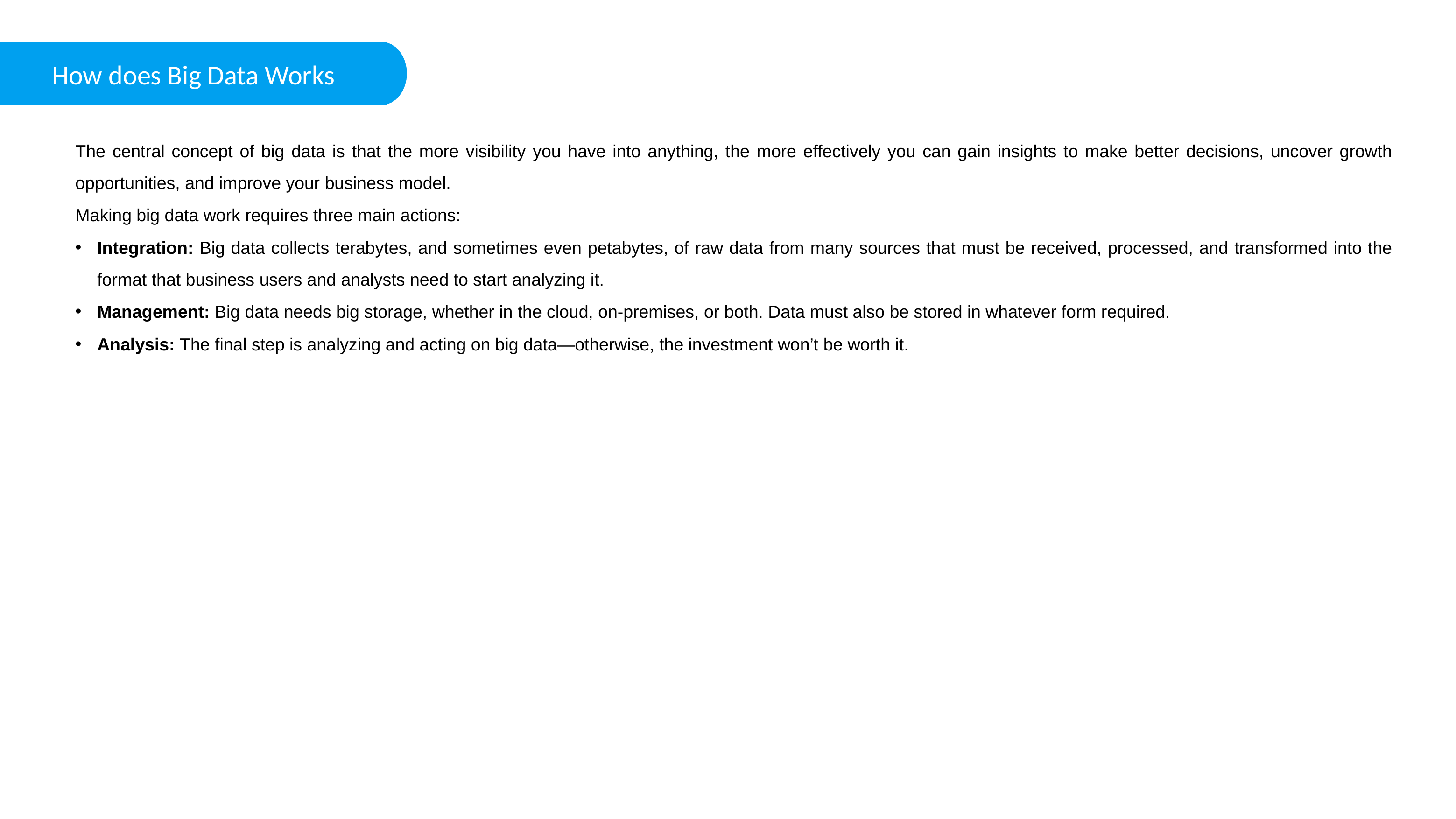

How does Big Data Works
The central concept of big data is that the more visibility you have into anything, the more effectively you can gain insights to make better decisions, uncover growth opportunities, and improve your business model.
Making big data work requires three main actions:
Integration: Big data collects terabytes, and sometimes even petabytes, of raw data from many sources that must be received, processed, and transformed into the format that business users and analysts need to start analyzing it.
Management: Big data needs big storage, whether in the cloud, on-premises, or both. Data must also be stored in whatever form required.
Analysis: The final step is analyzing and acting on big data—otherwise, the investment won’t be worth it.